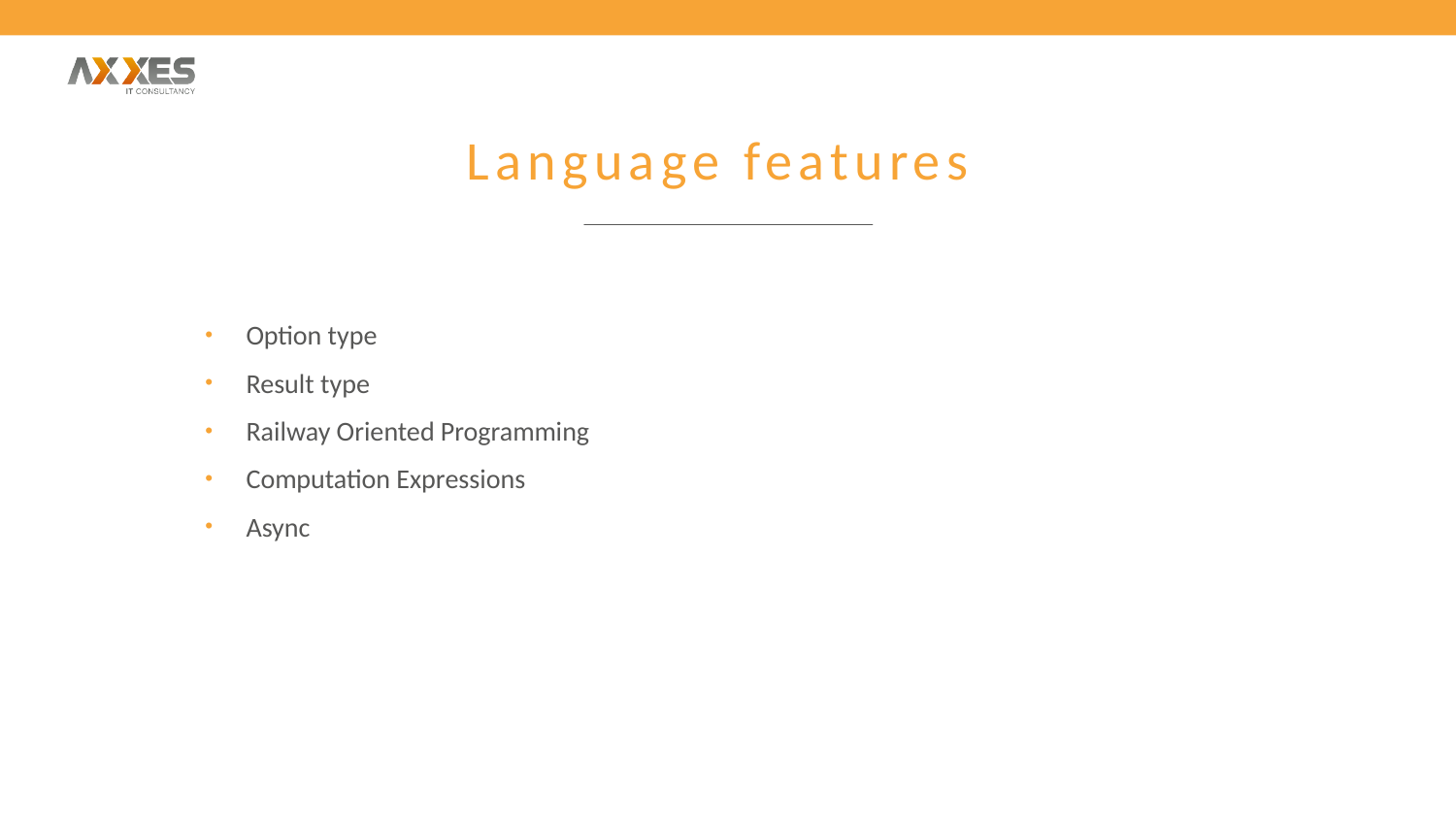

# Language features
Option type
Result type
Railway Oriented Programming
Computation Expressions
Async